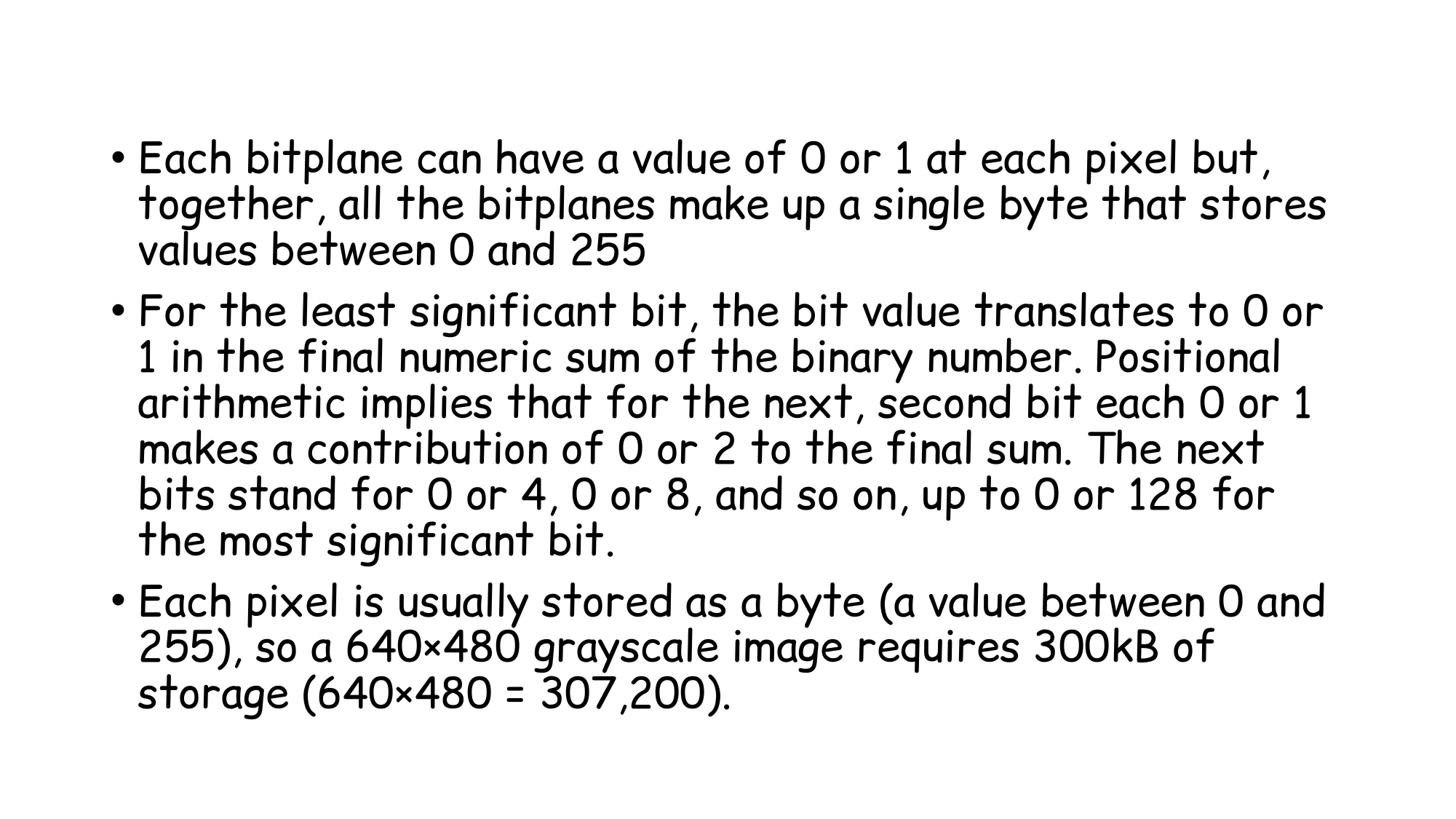

Each bitplane can have a value of 0 or 1 at each pixel but, together, all the bitplanes make up a single byte that stores values between 0 and 255
For the least significant bit, the bit value translates to 0 or 1 in the final numeric sum of the binary number. Positional arithmetic implies that for the next, second bit each 0 or 1 makes a contribution of 0 or 2 to the final sum. The next bits stand for 0 or 4, 0 or 8, and so on, up to 0 or 128 for the most significant bit.
Each pixel is usually stored as a byte (a value between 0 and 255), so a 640×480 grayscale image requires 300kB of storage (640×480 = 307,200).